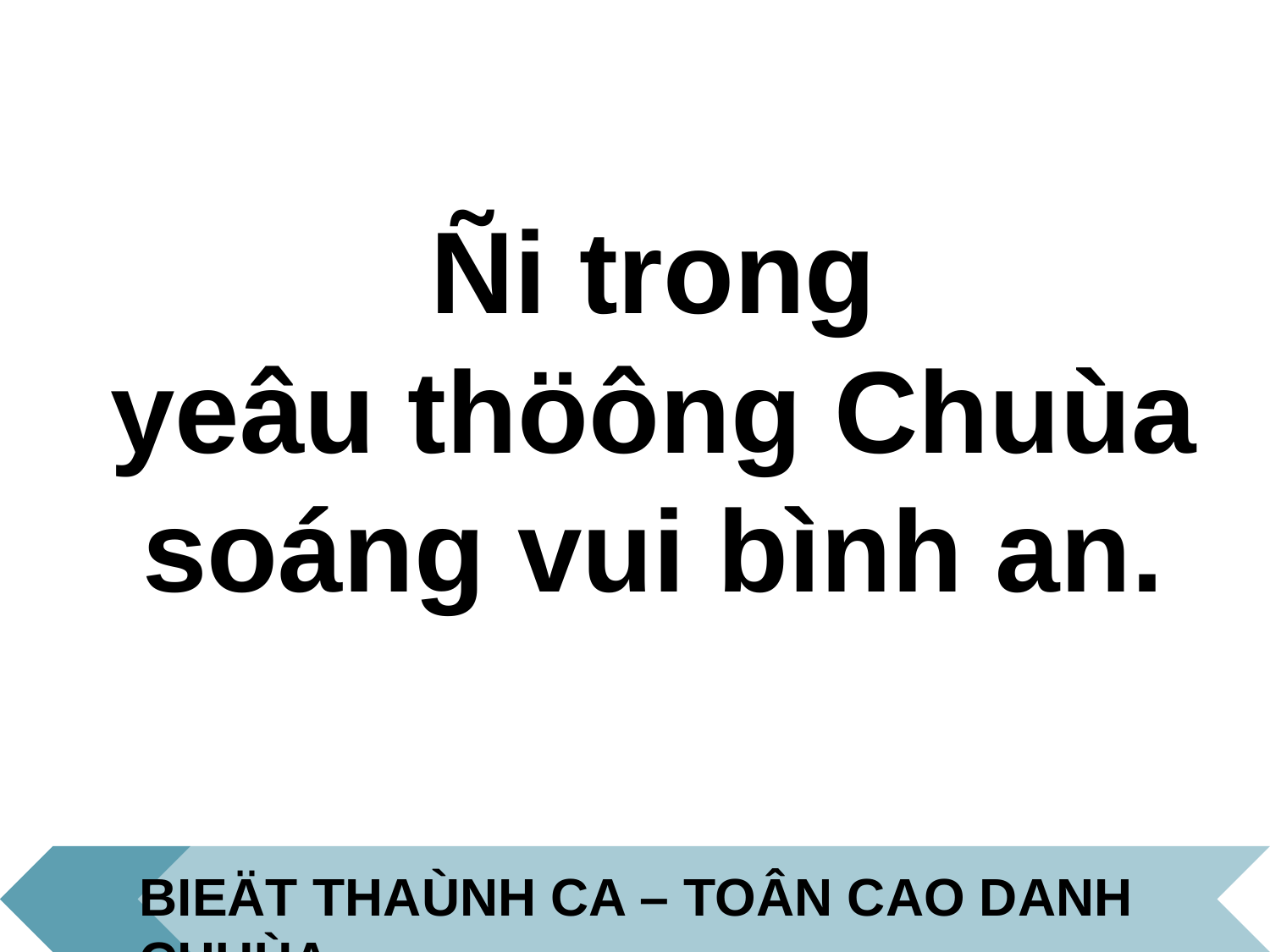

Ñi trong
yeâu thöông Chuùa
soáng vui bình an.
BIEÄT THAÙNH CA – TOÂN CAO DANH CHUÙA